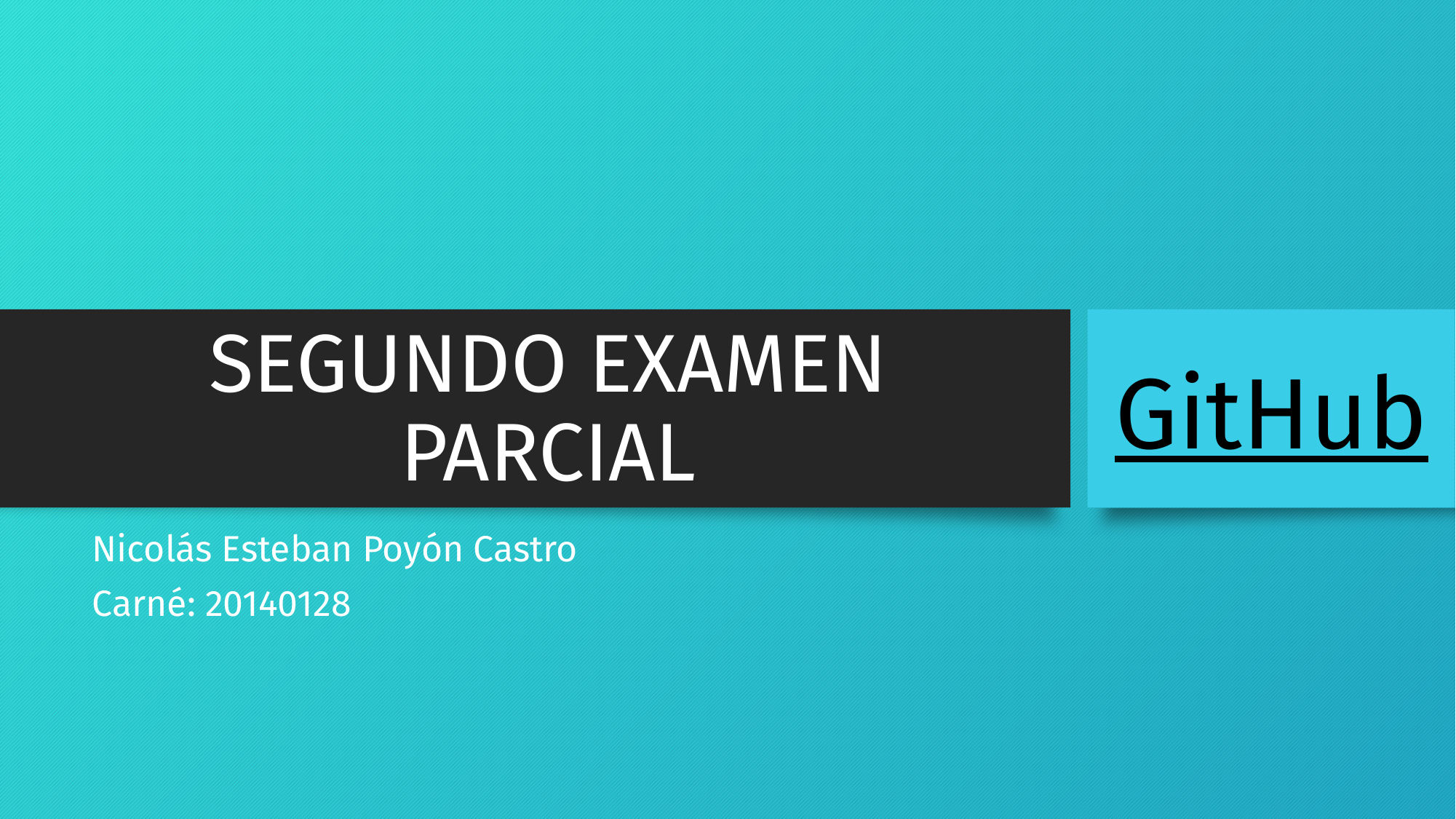

# SEGUNDO EXAMEN PARCIAL
GitHub
Nicolás Esteban Poyón Castro
Carné: 20140128